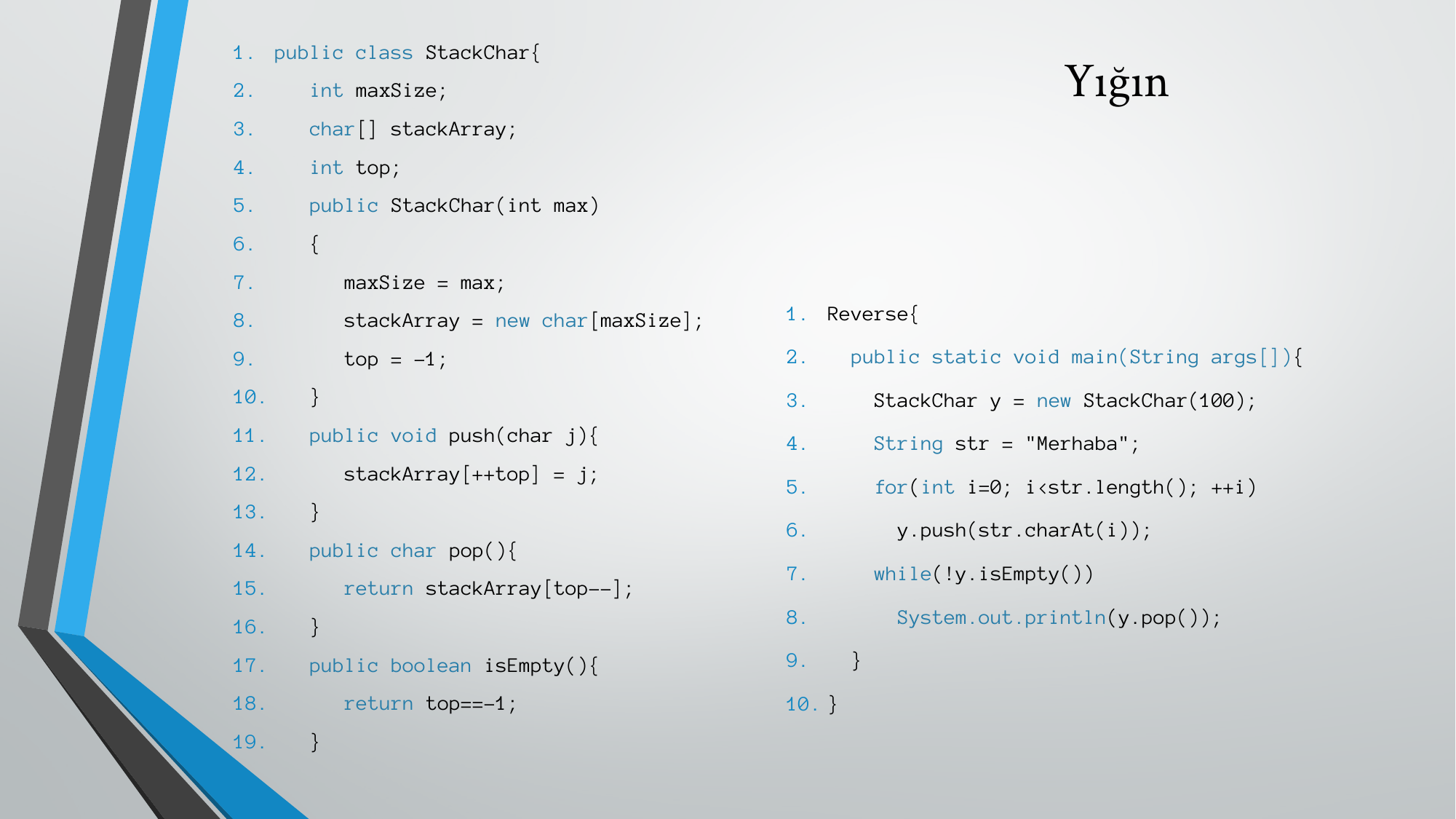

public class StackChar{
   int maxSize;
   char[] stackArray;
   int top;
   public StackChar(int max)
   {
      maxSize = max;
      stackArray = new char[maxSize];
      top = -1;
   }
   public void push(char j){
      stackArray[++top] = j;
   }
   public char pop(){
      return stackArray[top--];
   }
   public boolean isEmpty(){
      return top==-1;
   }
# Yığın
Reverse{
  public static void main(String args[]){
    StackChar y = new StackChar(100);
    String str = "Merhaba";
    for(int i=0; i<str.length(); ++i)
      y.push(str.charAt(i));
    while(!y.isEmpty())
      System.out.println(y.pop());
  }
}